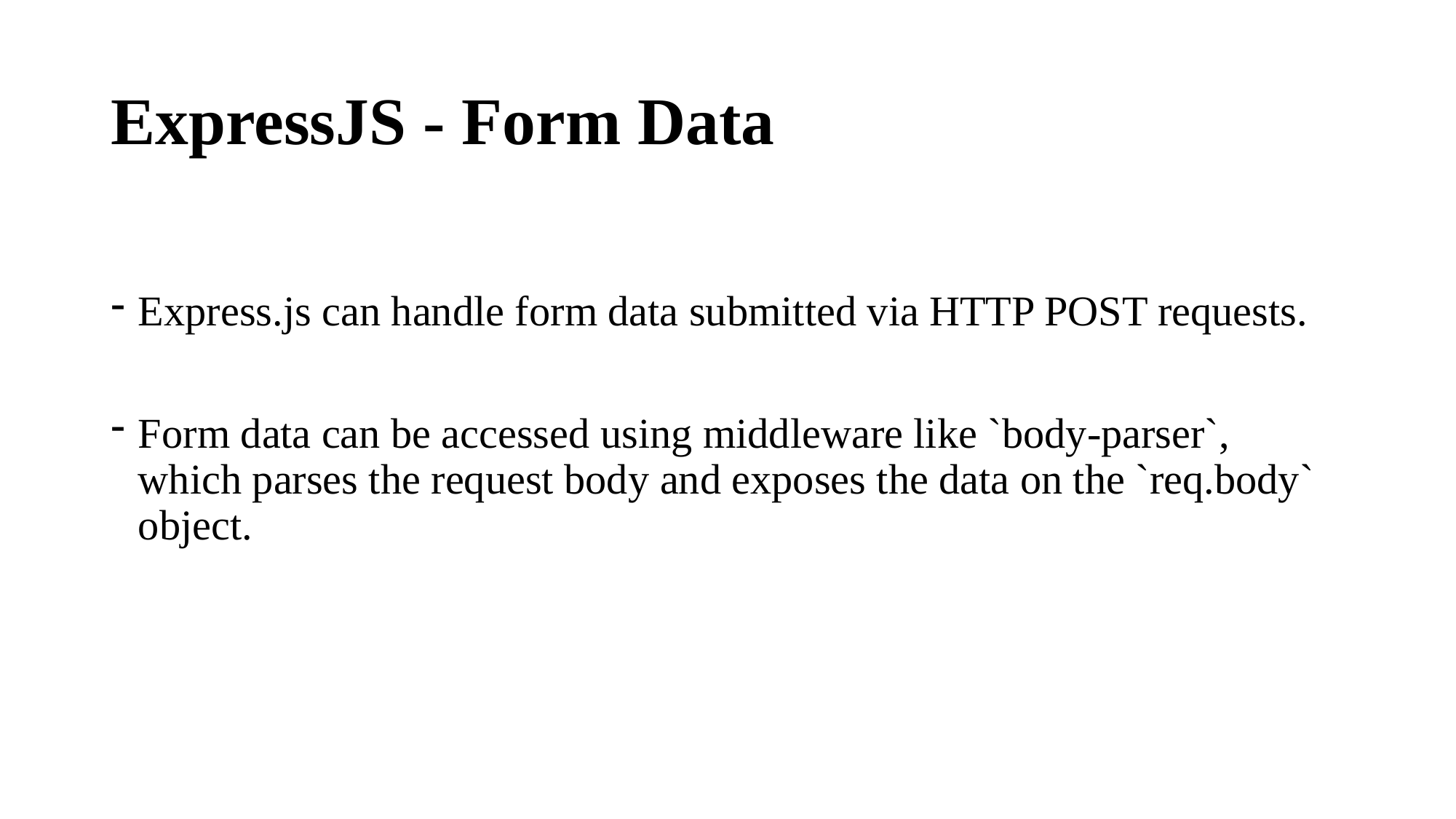

# ExpressJS - Form Data

Express.js can handle form data submitted via HTTP POST requests.

Form data can be accessed using middleware like `body-parser`, which parses the request body and exposes the data on the `req.body` object.